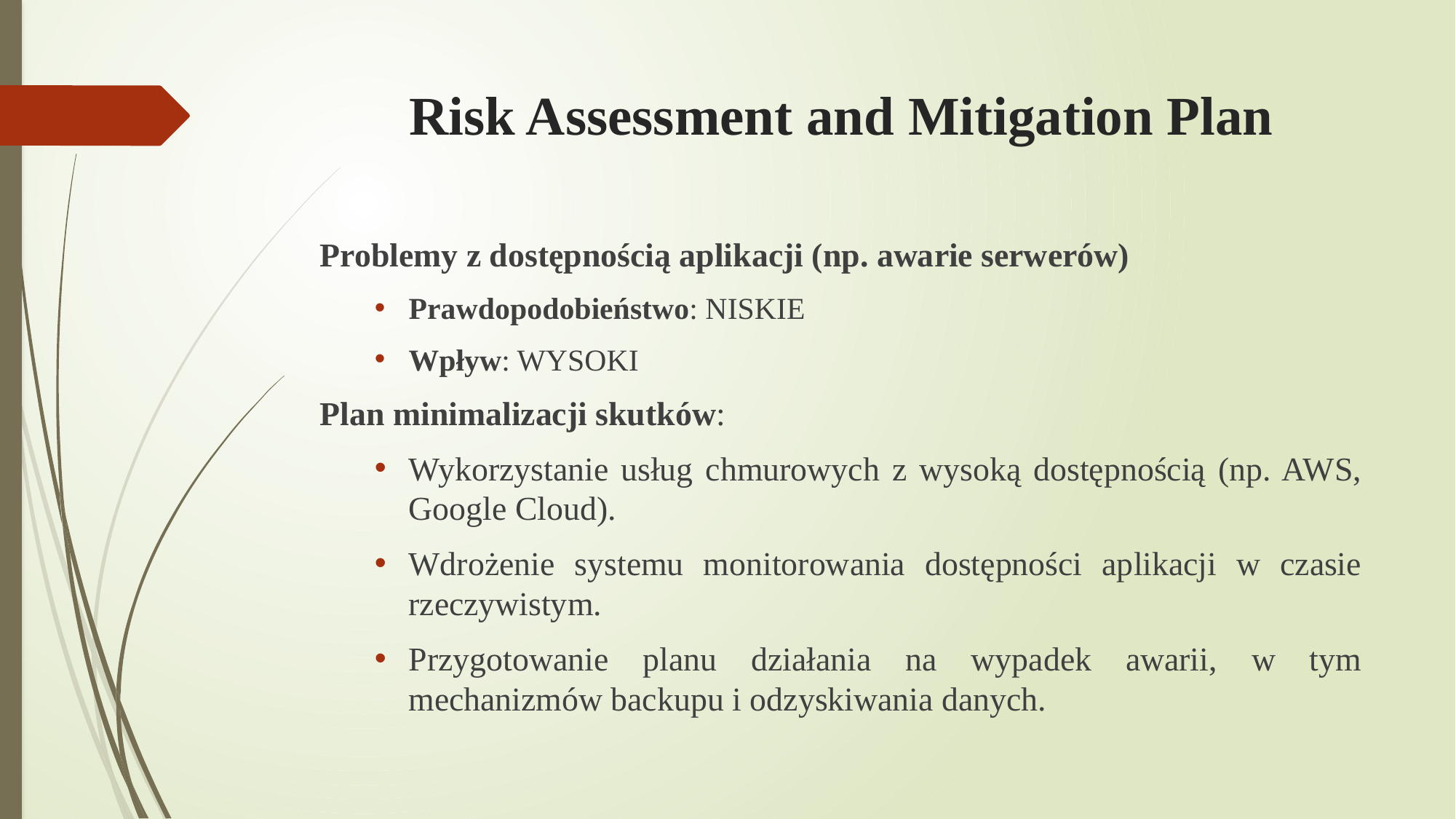

# Risk Assessment and Mitigation Plan

Problemy z dostępnością aplikacji (np. awarie serwerów)
Prawdopodobieństwo: NISKIE
Wpływ: WYSOKI
Plan minimalizacji skutków:
Wykorzystanie usług chmurowych z wysoką dostępnością (np. AWS, Google Cloud).
Wdrożenie systemu monitorowania dostępności aplikacji w czasie rzeczywistym.
Przygotowanie planu działania na wypadek awarii, w tym mechanizmów backupu i odzyskiwania danych.